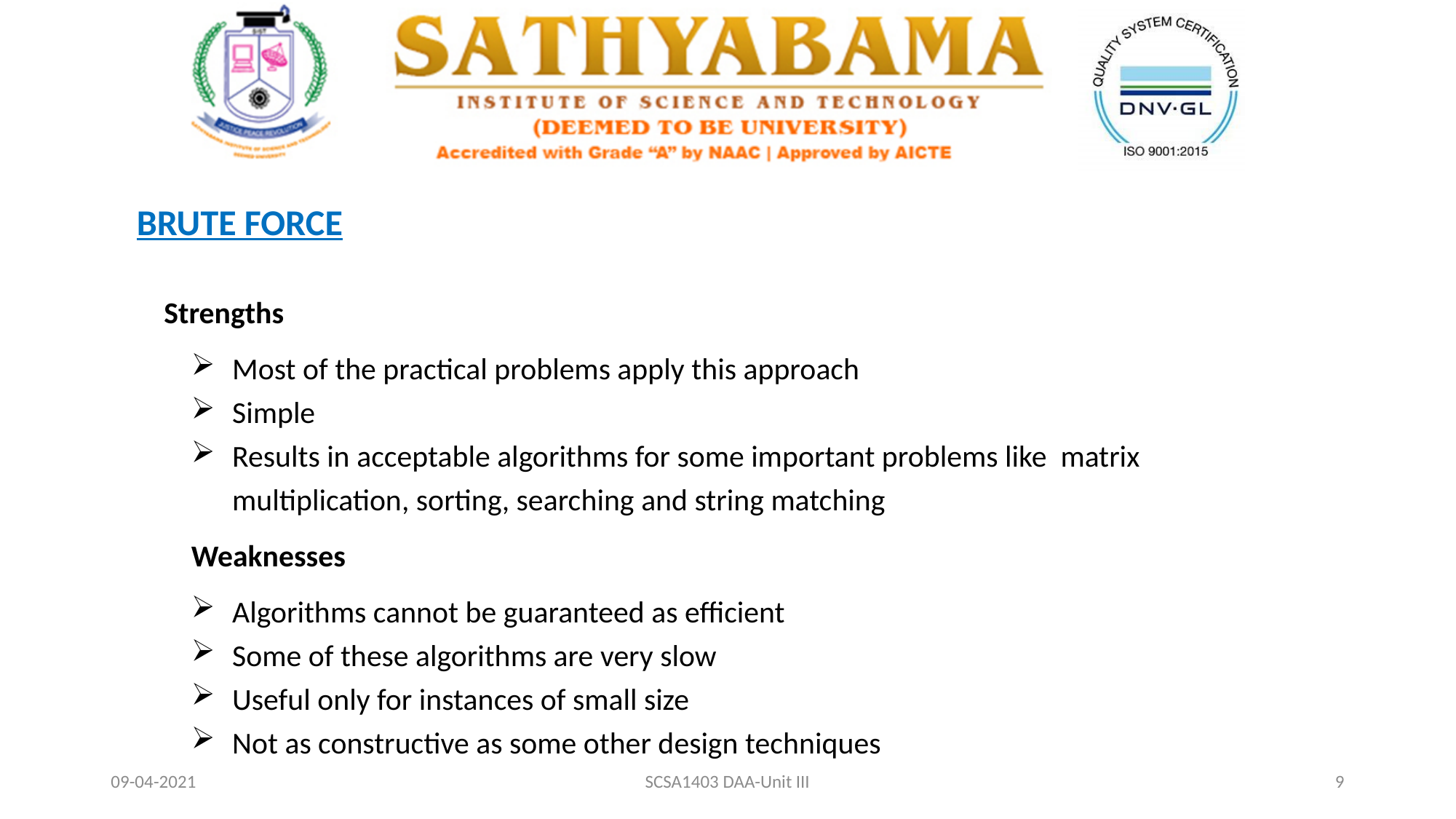

BRUTE FORCE

Strengths
Most of the practical problems apply this approach
Simple
Results in acceptable algorithms for some important problems like  matrix multiplication, sorting, searching and string matching
Weaknesses
Algorithms cannot be guaranteed as efficient
Some of these algorithms are very slow
Useful only for instances of small size
Not as constructive as some other design techniques
09-04-2021
SCSA1403 DAA-Unit III
9